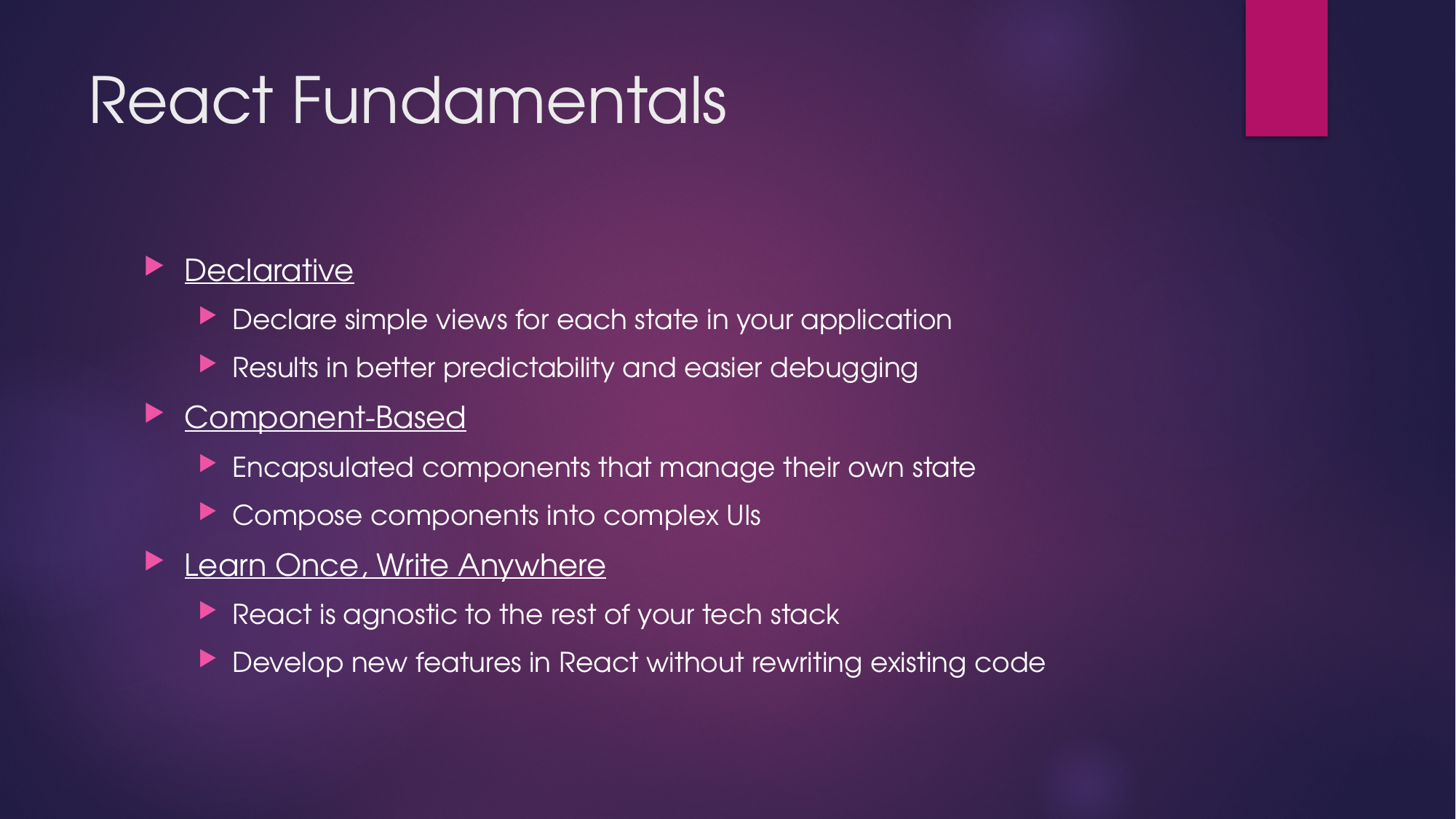

# React Fundamentals

Declarative
Declare simple views for each state in your application
Results in better predictability and easier debugging
Component-Based
Encapsulated components that manage their own state
Compose components into complex UIs
Learn Once, Write Anywhere
React is agnostic to the rest of your tech stack
Develop new features in React without rewriting existing code